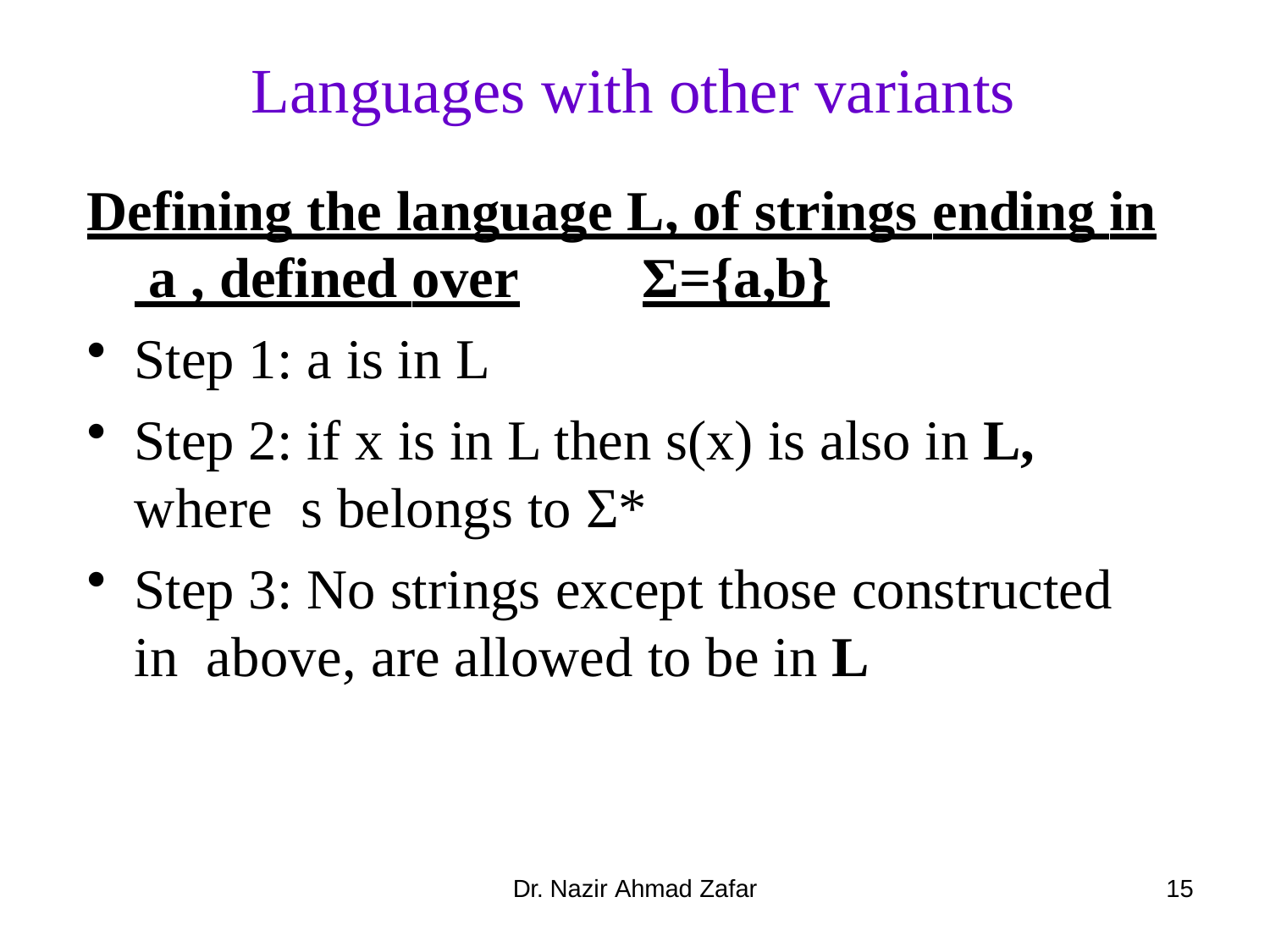

# Languages with other variants
Defining the language L, of strings ending in  a , defined over	Σ={a,b}
Step 1: a is in L
Step 2: if x is in L then s(x) is also in L, where  s belongs to Σ*
Step 3: No strings except those constructed in  above, are allowed to be in L
Dr. Nazir Ahmad Zafar
15